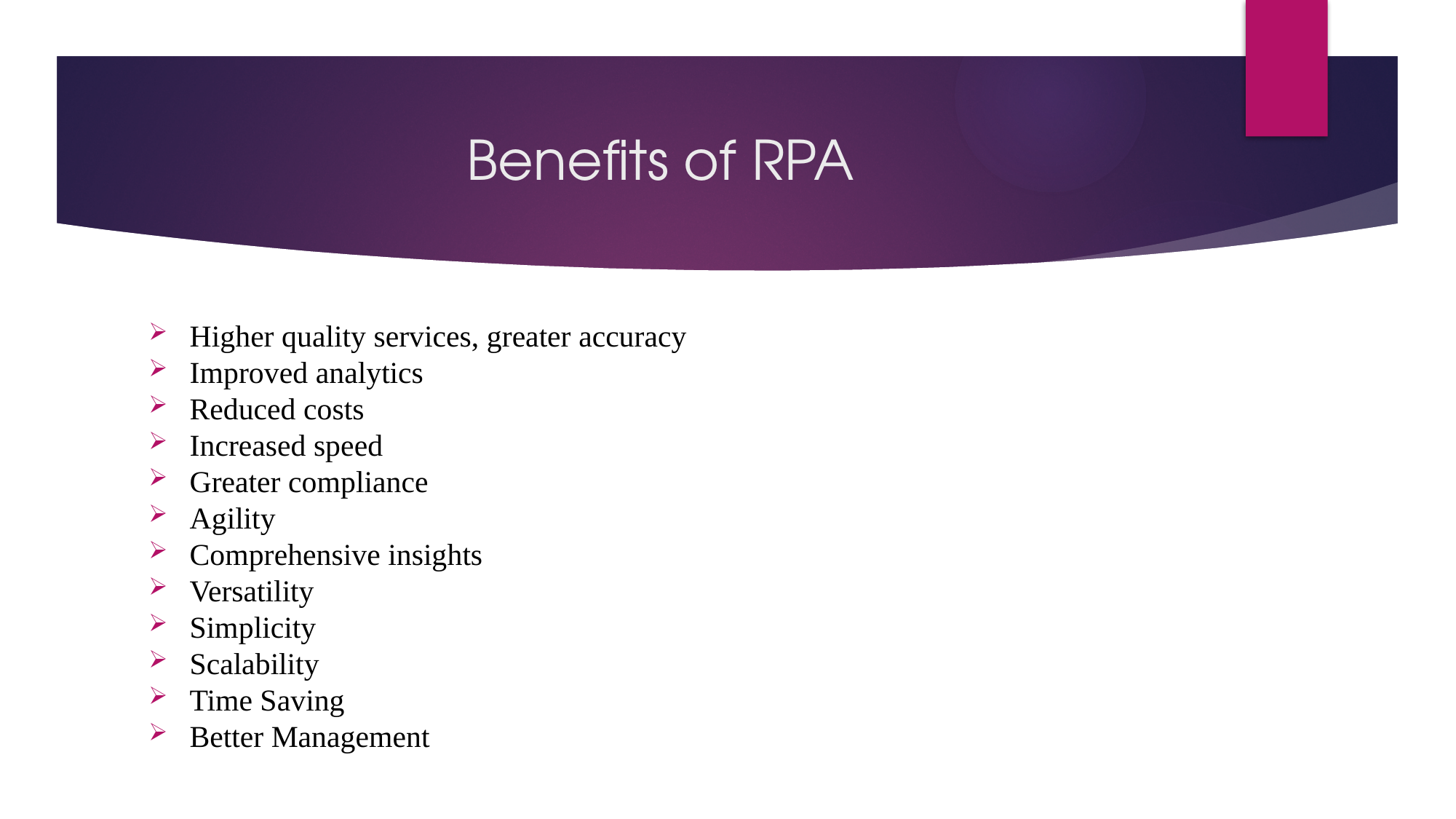

# Benefits of RPA
Higher quality services, greater accuracy
Improved analytics
Reduced costs
Increased speed
Greater compliance
Agility
Comprehensive insights
Versatility
Simplicity
Scalability
Time Saving
Better Management